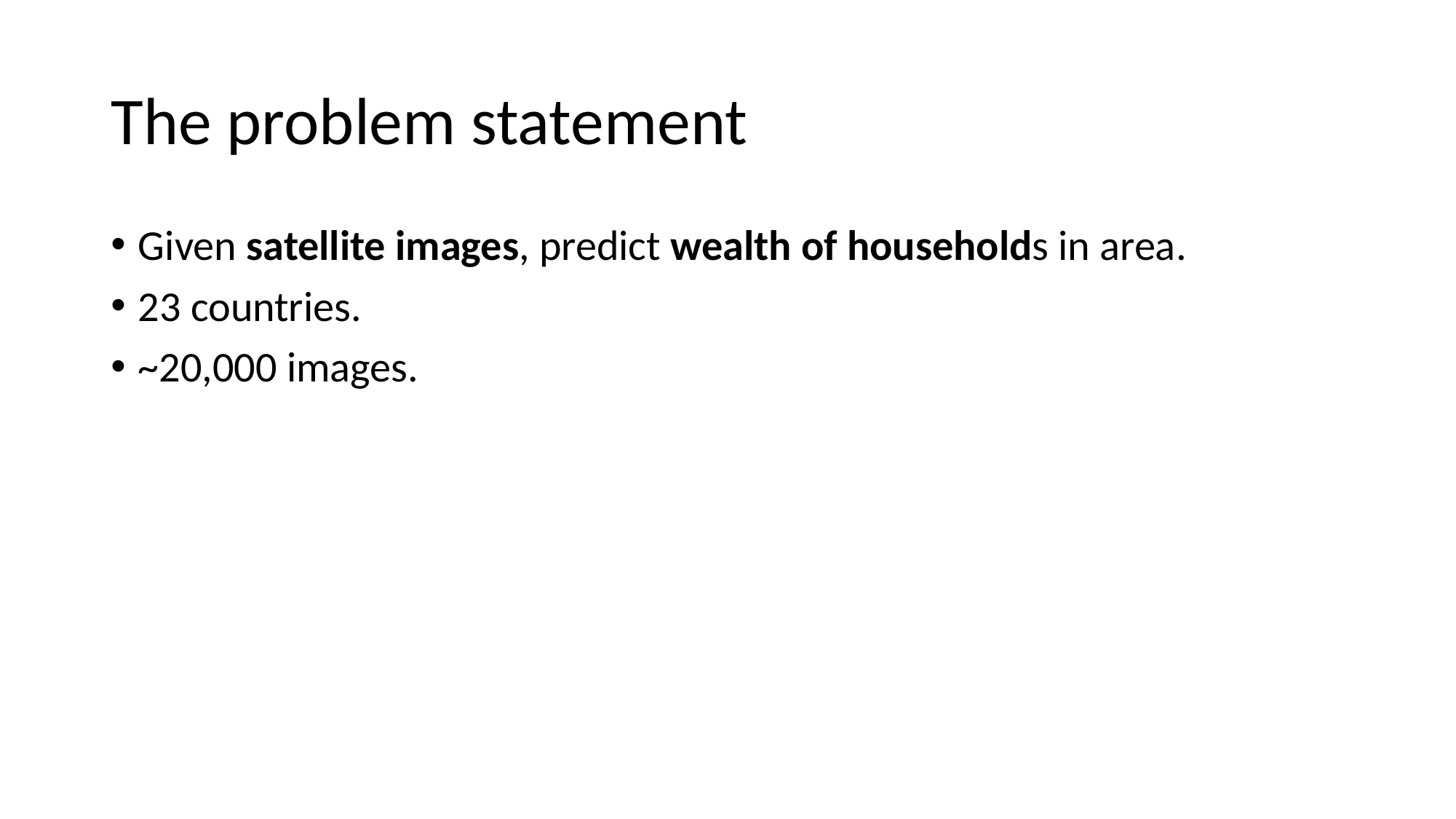

# The problem statement
Given satellite images, predict wealth of households in area.
23 countries.
~20,000 images.